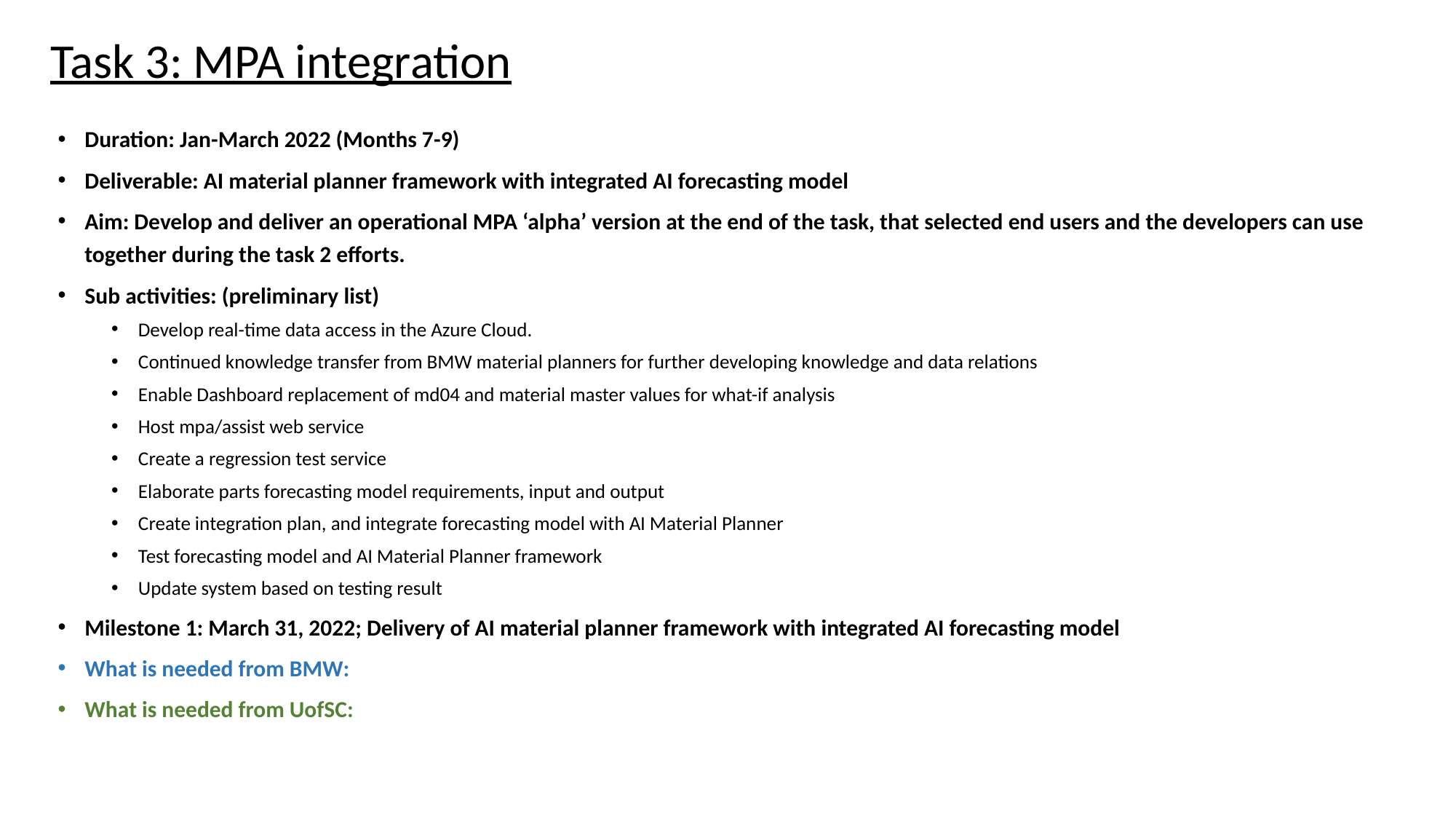

# Task 3: MPA integration
Duration: Jan-March 2022 (Months 7-9)
Deliverable: AI material planner framework with integrated AI forecasting model
Aim: Develop and deliver an operational MPA ‘alpha’ version at the end of the task, that selected end users and the developers can use together during the task 2 efforts.
Sub activities: (preliminary list)
Develop real-time data access in the Azure Cloud.
Continued knowledge transfer from BMW material planners for further developing knowledge and data relations
Enable Dashboard replacement of md04 and material master values for what-if analysis
Host mpa/assist web service
Create a regression test service
Elaborate parts forecasting model requirements, input and output
Create integration plan, and integrate forecasting model with AI Material Planner
Test forecasting model and AI Material Planner framework
Update system based on testing result
Milestone 1: March 31, 2022; Delivery of AI material planner framework with integrated AI forecasting model
What is needed from BMW:
What is needed from UofSC: